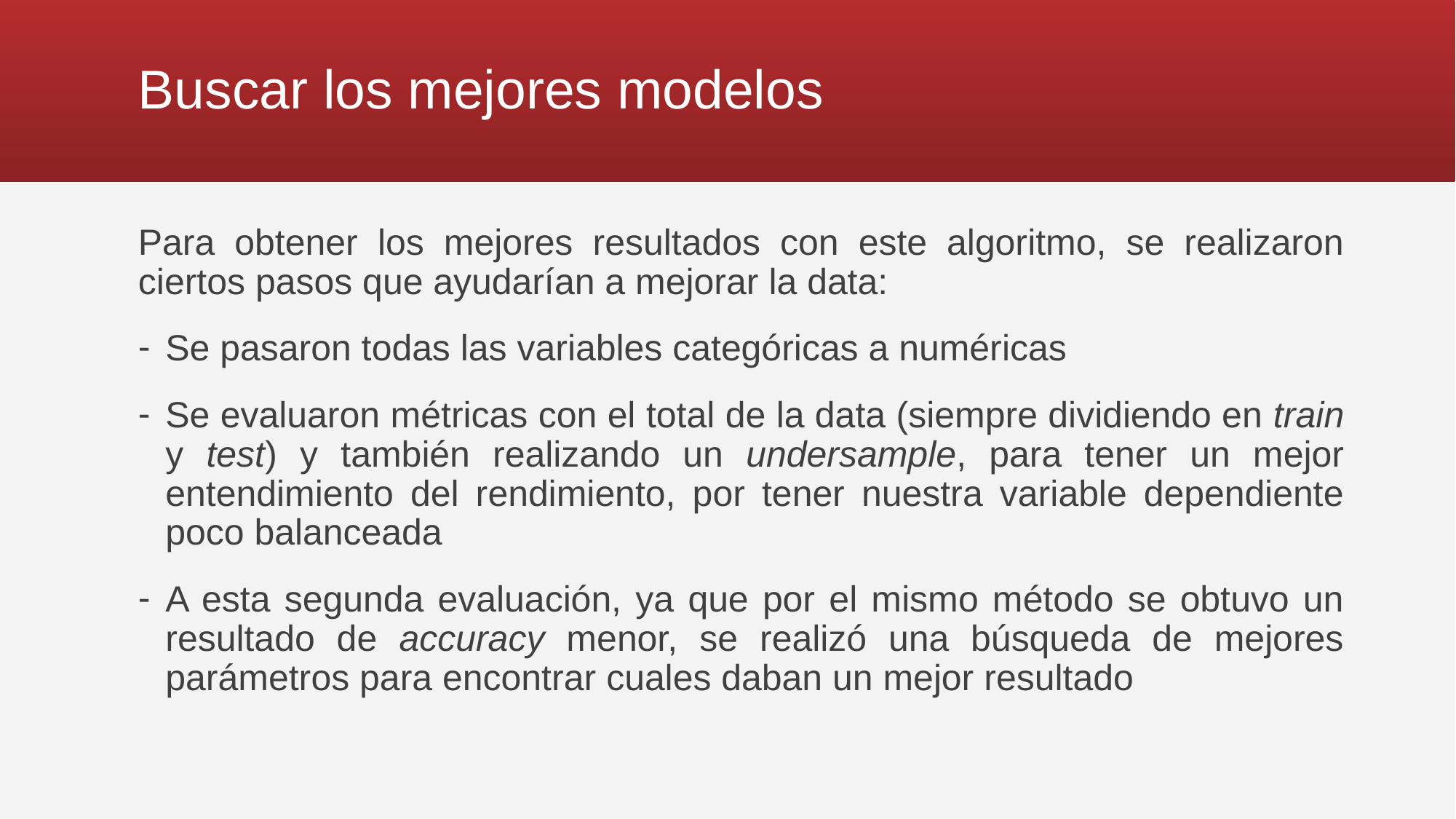

# Buscar los mejores modelos
Para obtener los mejores resultados con este algoritmo, se realizaron ciertos pasos que ayudarían a mejorar la data:
Se pasaron todas las variables categóricas a numéricas
Se evaluaron métricas con el total de la data (siempre dividiendo en train y test) y también realizando un undersample, para tener un mejor entendimiento del rendimiento, por tener nuestra variable dependiente poco balanceada
A esta segunda evaluación, ya que por el mismo método se obtuvo un resultado de accuracy menor, se realizó una búsqueda de mejores parámetros para encontrar cuales daban un mejor resultado